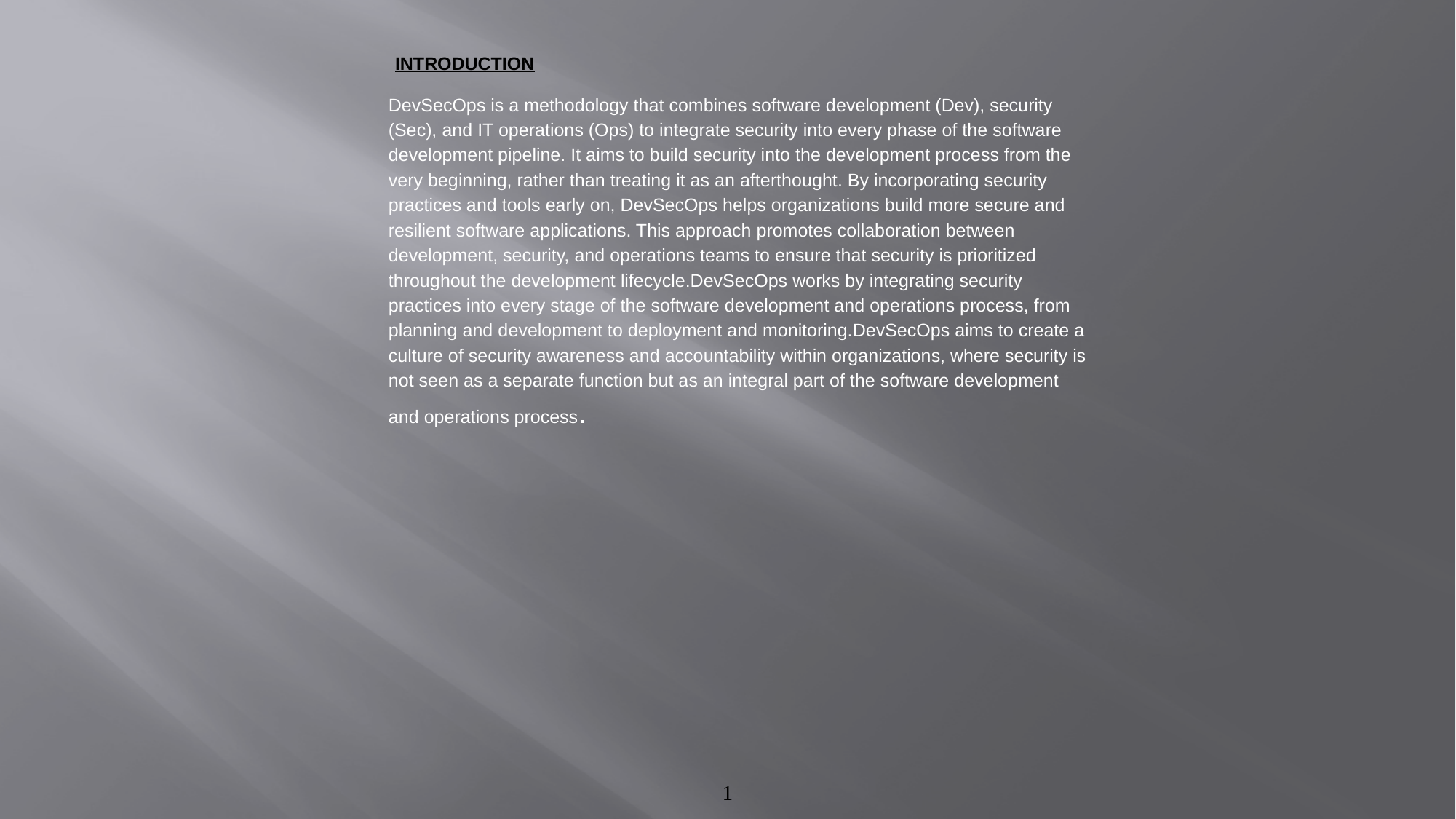

INTRODUCTION
DevSecOps is a methodology that combines software development (Dev), security (Sec), and IT operations (Ops) to integrate security into every phase of the software development pipeline. It aims to build security into the development process from the very beginning, rather than treating it as an afterthought. By incorporating security practices and tools early on, DevSecOps helps organizations build more secure and resilient software applications. This approach promotes collaboration between development, security, and operations teams to ensure that security is prioritized throughout the development lifecycle.DevSecOps works by integrating security practices into every stage of the software development and operations process, from planning and development to deployment and monitoring.DevSecOps aims to create a culture of security awareness and accountability within organizations, where security is not seen as a separate function but as an integral part of the software development and operations process.
1